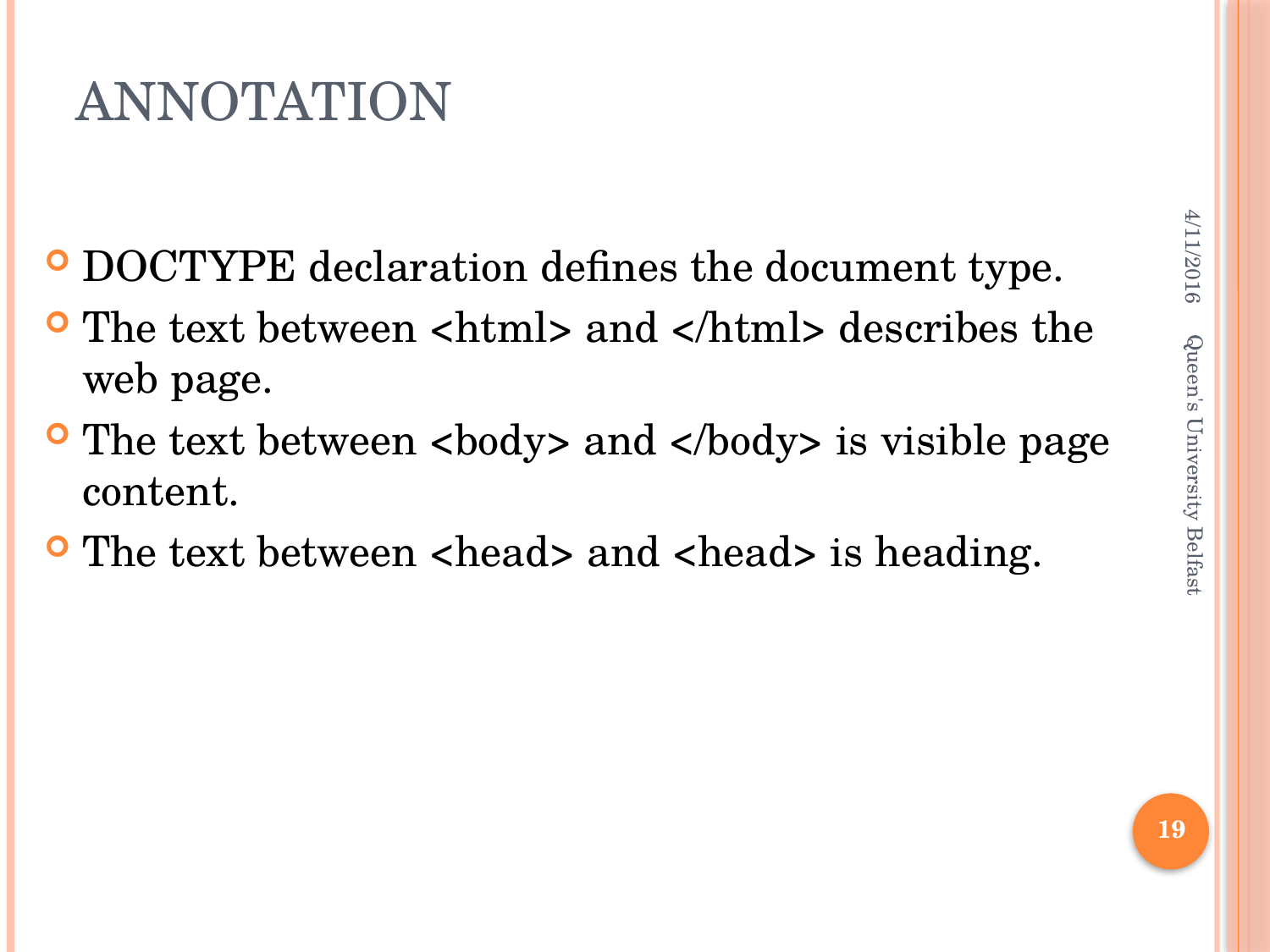

# Annotation
4/11/2016
DOCTYPE declaration defines the document type.
The text between <html> and </html> describes the web page.
The text between <body> and </body> is visible page content.
The text between <head> and <head> is heading.

Queen's University Belfast
19